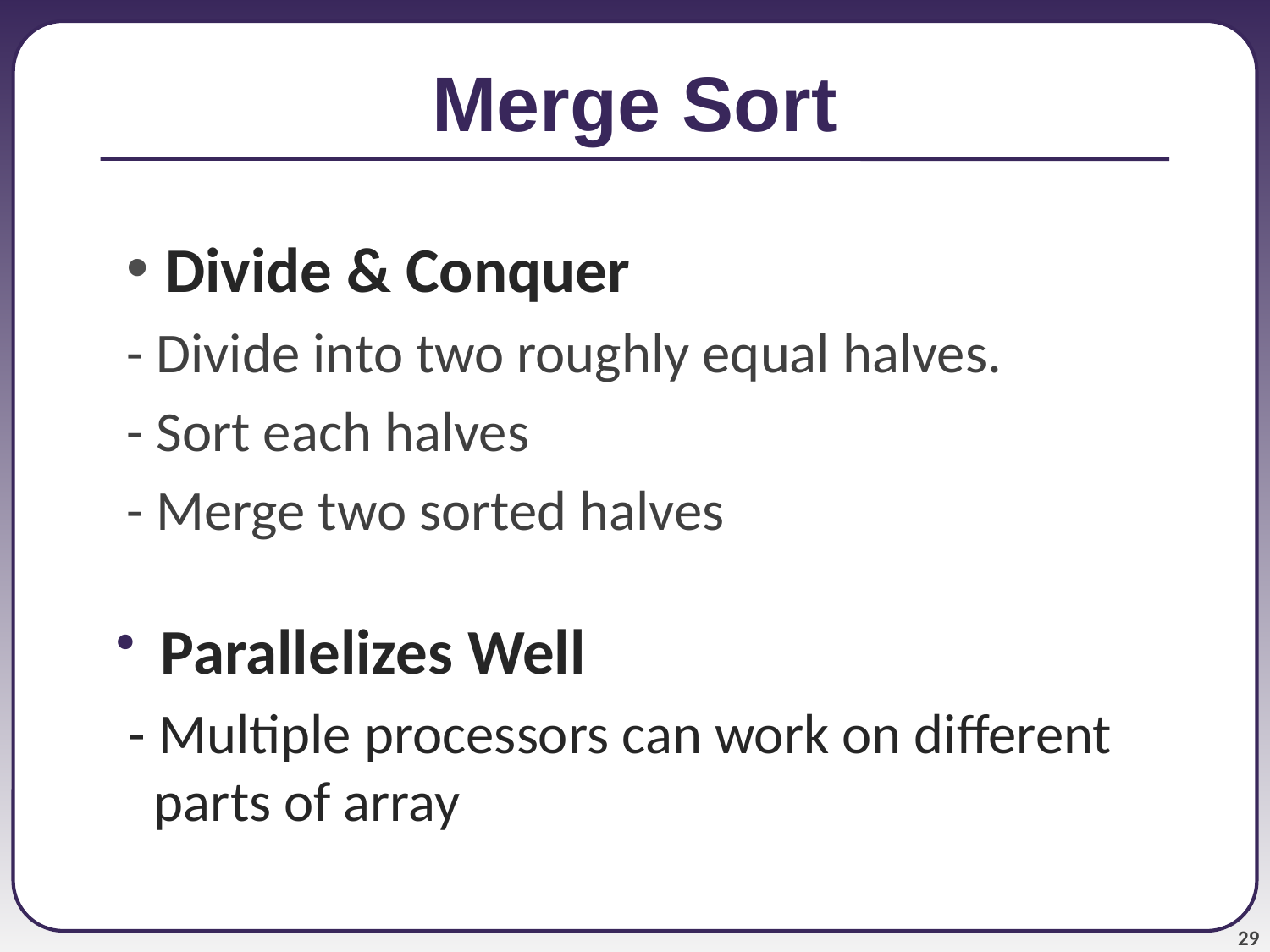

# Merge Sort

Divide & Conquer
- Divide into two roughly equal halves.
- Sort each halves
- Merge two sorted halves

 Parallelizes Well
 - Multiple processors can work on different
   parts of array